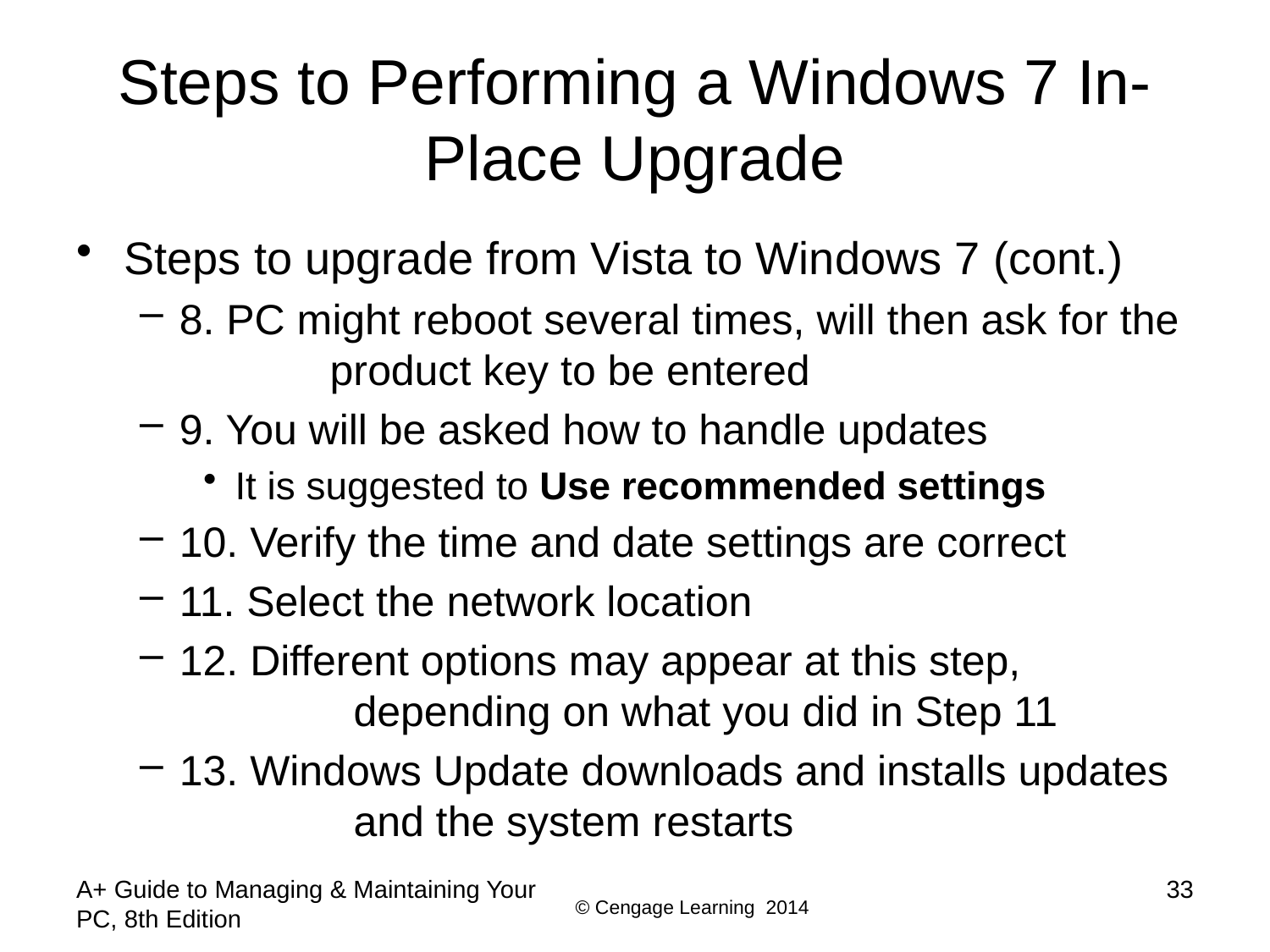

# Steps to Performing a Windows 7 In-Place Upgrade
Steps to upgrade from Vista to Windows 7 (cont.)
8. PC might reboot several times, will then ask for the 	  product key to be entered
9. You will be asked how to handle updates
It is suggested to Use recommended settings
10. Verify the time and date settings are correct
11. Select the network location
12. Different options may appear at this step,       	    depending on what you did in Step 11
13. Windows Update downloads and installs updates 	    and the system restarts

A+ Guide to Managing & Maintaining Your PC, 8th Edition
33